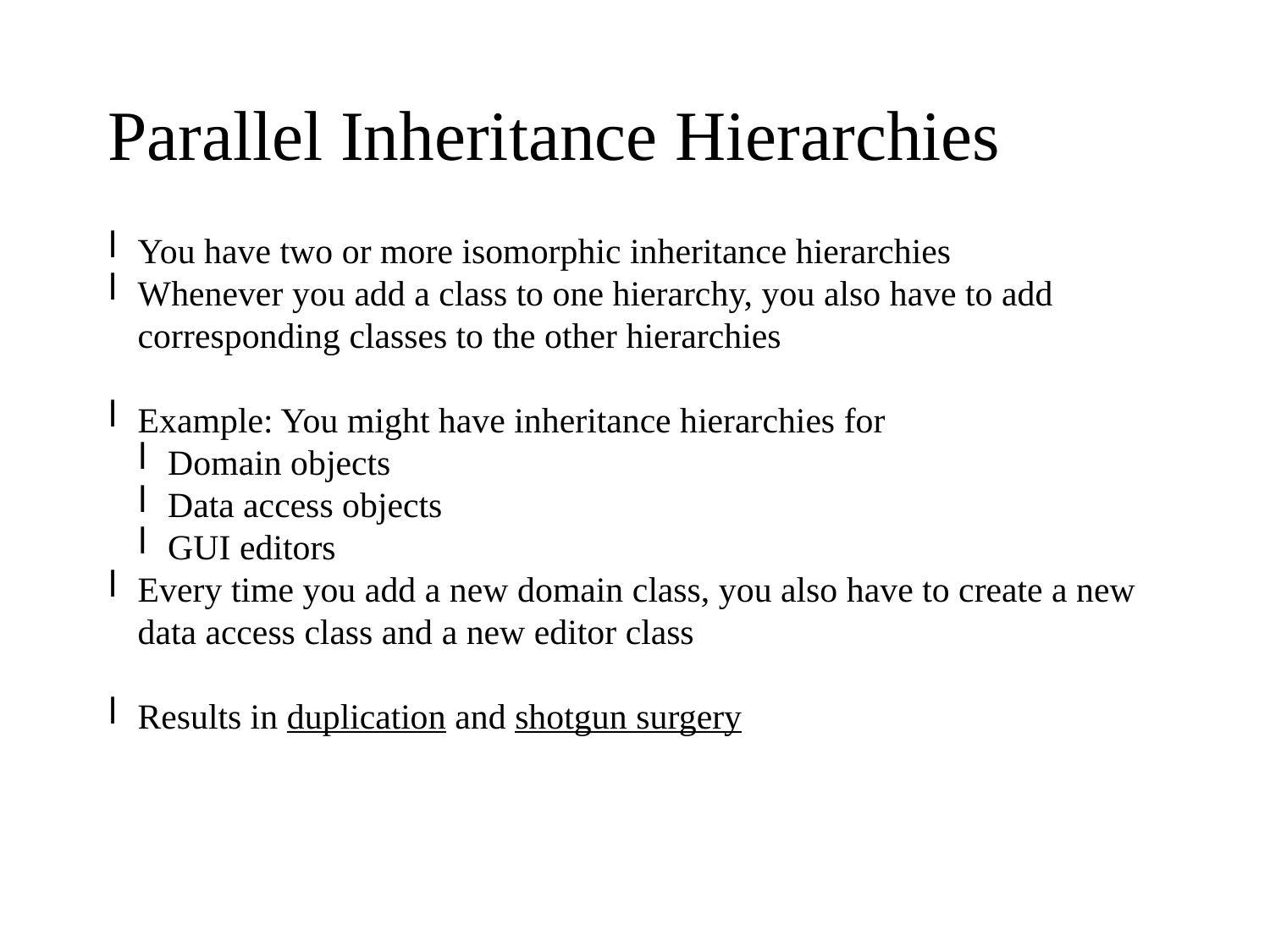

Parallel Inheritance Hierarchies
You have two or more isomorphic inheritance hierarchies
Whenever you add a class to one hierarchy, you also have to add corresponding classes to the other hierarchies

Example: You might have inheritance hierarchies for
Domain objects
Data access objects
GUI editors
Every time you add a new domain class, you also have to create a new data access class and a new editor class

Results in duplication and shotgun surgery